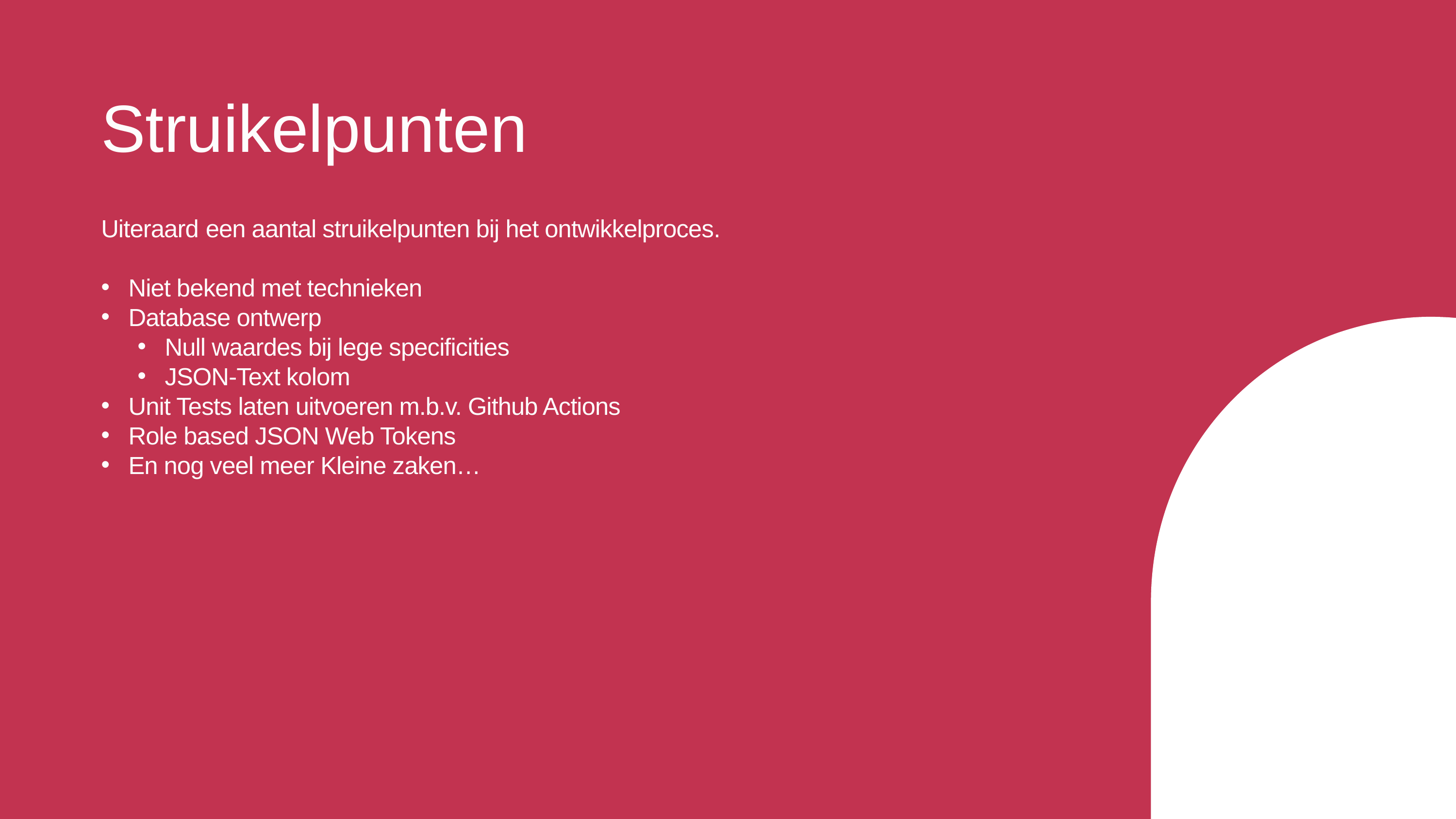

Struikelpunten
Uiteraard een aantal struikelpunten bij het ontwikkelproces.

Niet bekend met technieken
Database ontwerp
Null waardes bij lege specificities
JSON-Text kolom
Unit Tests laten uitvoeren m.b.v. Github Actions
Role based JSON Web Tokens
En nog veel meer Kleine zaken…

9